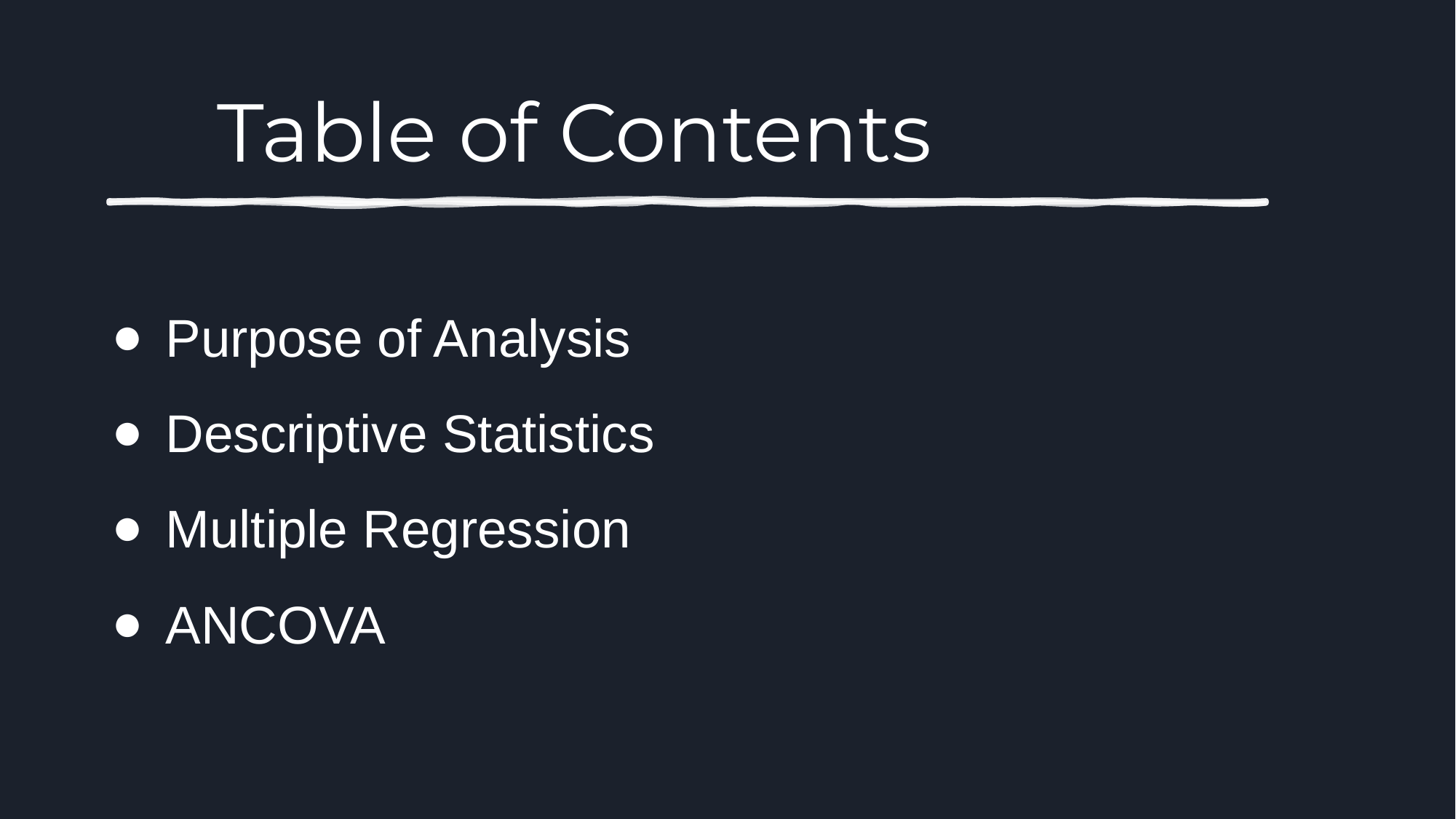

# Table of Contents

Purpose of Analysis
Descriptive Statistics
Multiple Regression
ANCOVA